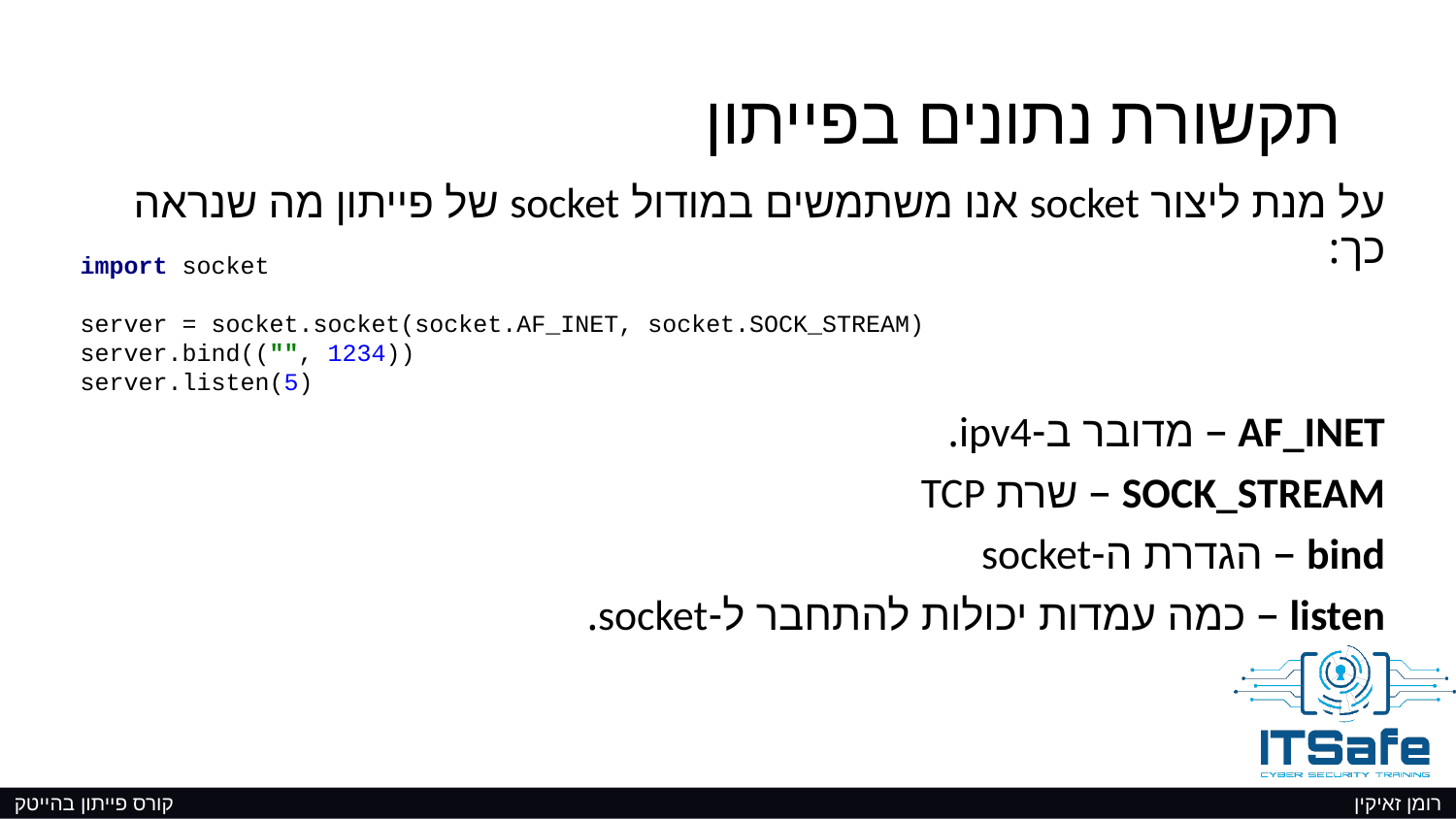

# תקשורת נתונים בפייתון
על מנת ליצור socket אנו משתמשים במודול socket של פייתון מה שנראה כך:

AF_INET – מדובר ב-ipv4.
SOCK_STREAM – שרת TCP
bind – הגדרת ה-socket
listen – כמה עמדות יכולות להתחבר ל-socket.

import socket
server = socket.socket(socket.AF_INET, socket.SOCK_STREAM)
server.bind(("", 1234))
server.listen(5)